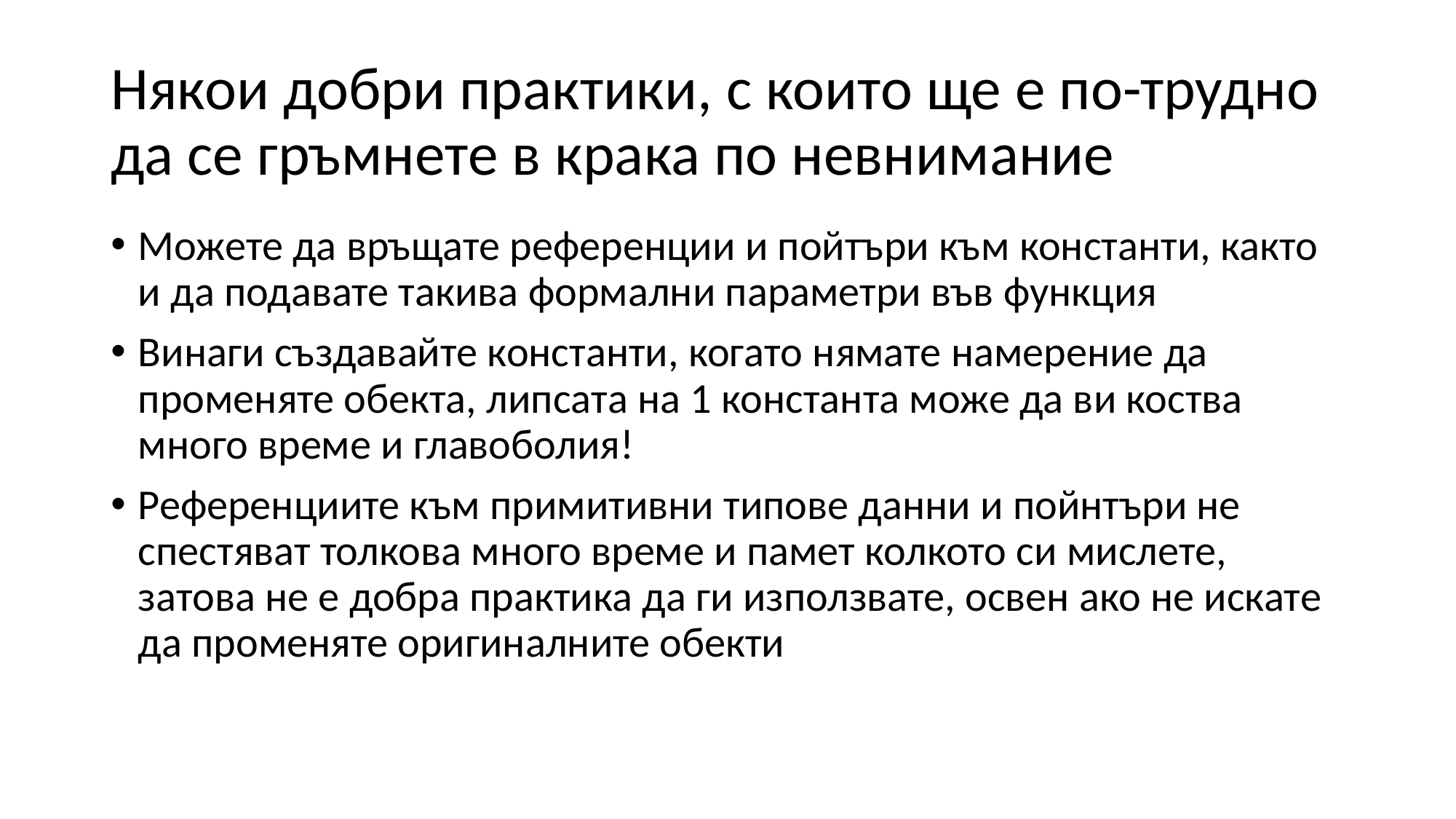

# Някои добри практики, с които ще е по-трудно да се гръмнете в крака по невнимание
Можете да връщате референции и пойтъри към константи, както и да подавате такива формални параметри във функция
Винаги създавайте константи, когато нямате намерение да променяте обекта, липсата на 1 константа може да ви коства много време и главоболия!
Референциите към примитивни типове данни и пойнтъри не спестяват толкова много време и памет колкото си мислете, затова не е добра практика да ги използвате, освен ако не искате да променяте оригиналните обекти